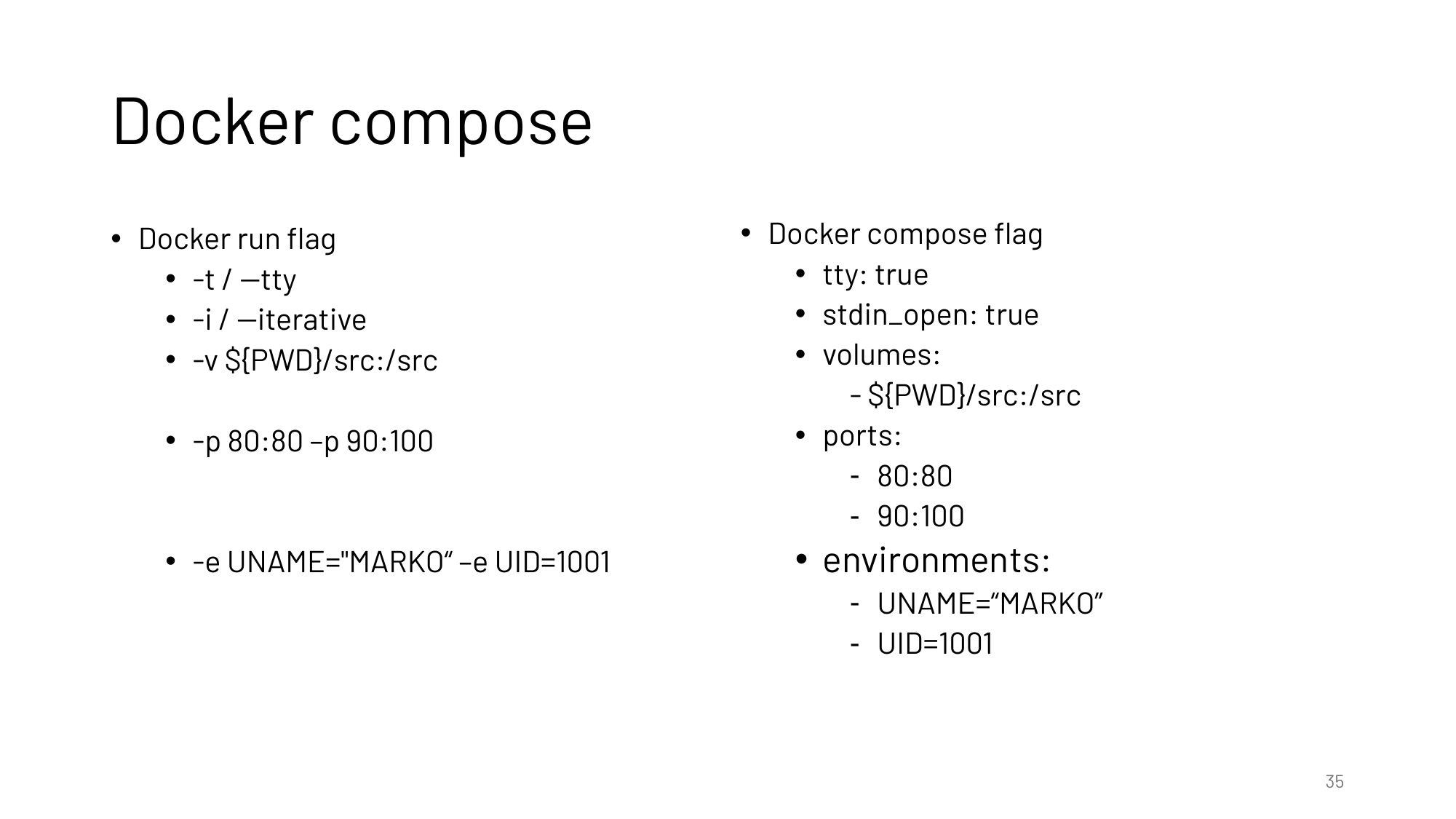

# Docker compose
Docker compose flag
tty: true
stdin_open: true
volumes:
- ${PWD}/src:/src
ports:
80:80
90:100
environments:
UNAME=“MARKO”
UID=1001
Docker run flag
-t / --tty
-i / --iterative
-v ${PWD}/src:/src

-p 80:80 –p 90:100

-e UNAME="MARKO“ –e UID=1001

35